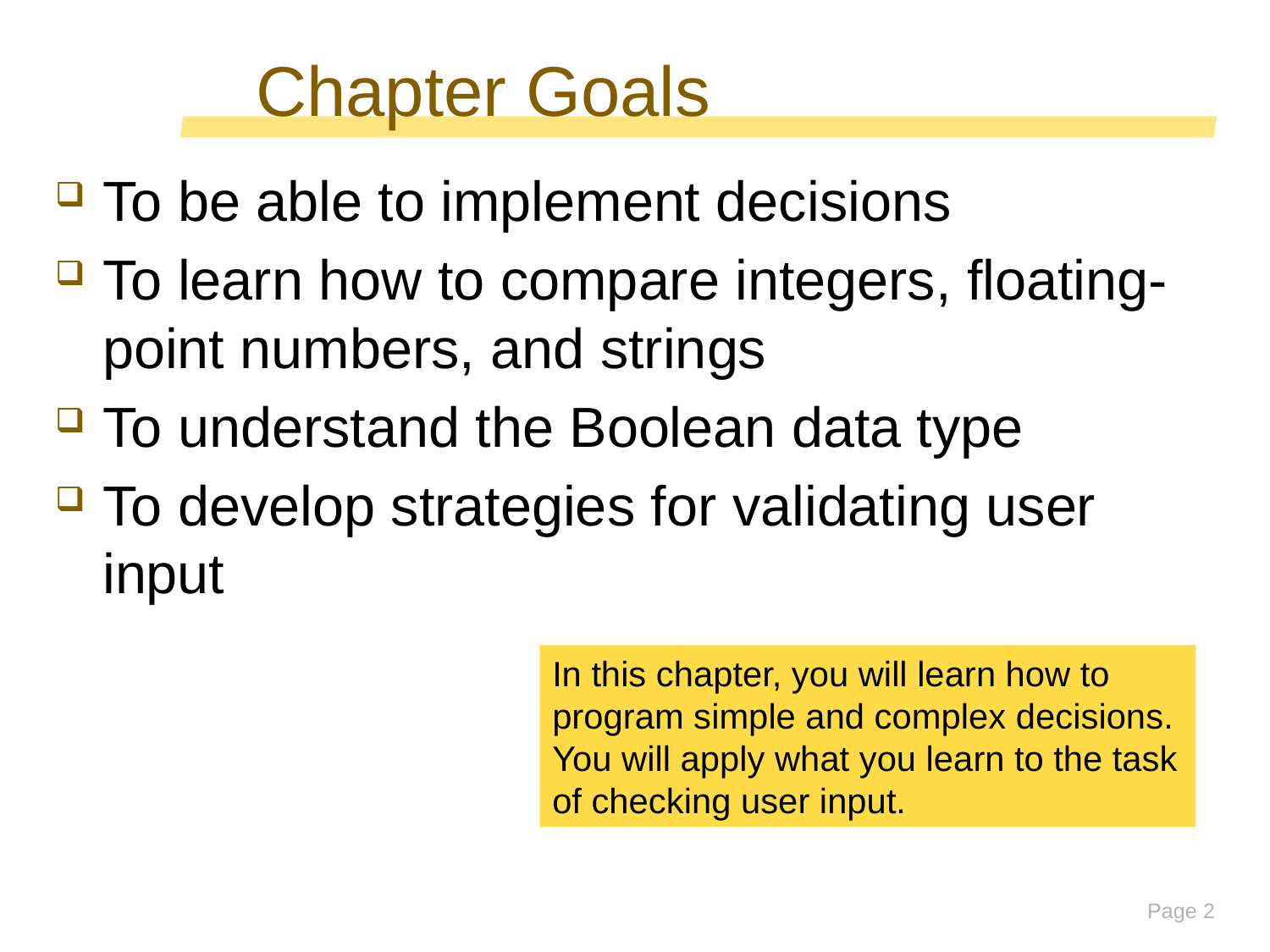

# Chapter Goals
To be able to implement decisions
To learn how to compare integers, floating-point numbers, and strings
To understand the Boolean data type
To develop strategies for validating user input
In this chapter, you will learn how to program simple and complex decisions. You will apply what you learn to the task of checking user input.
Page 2